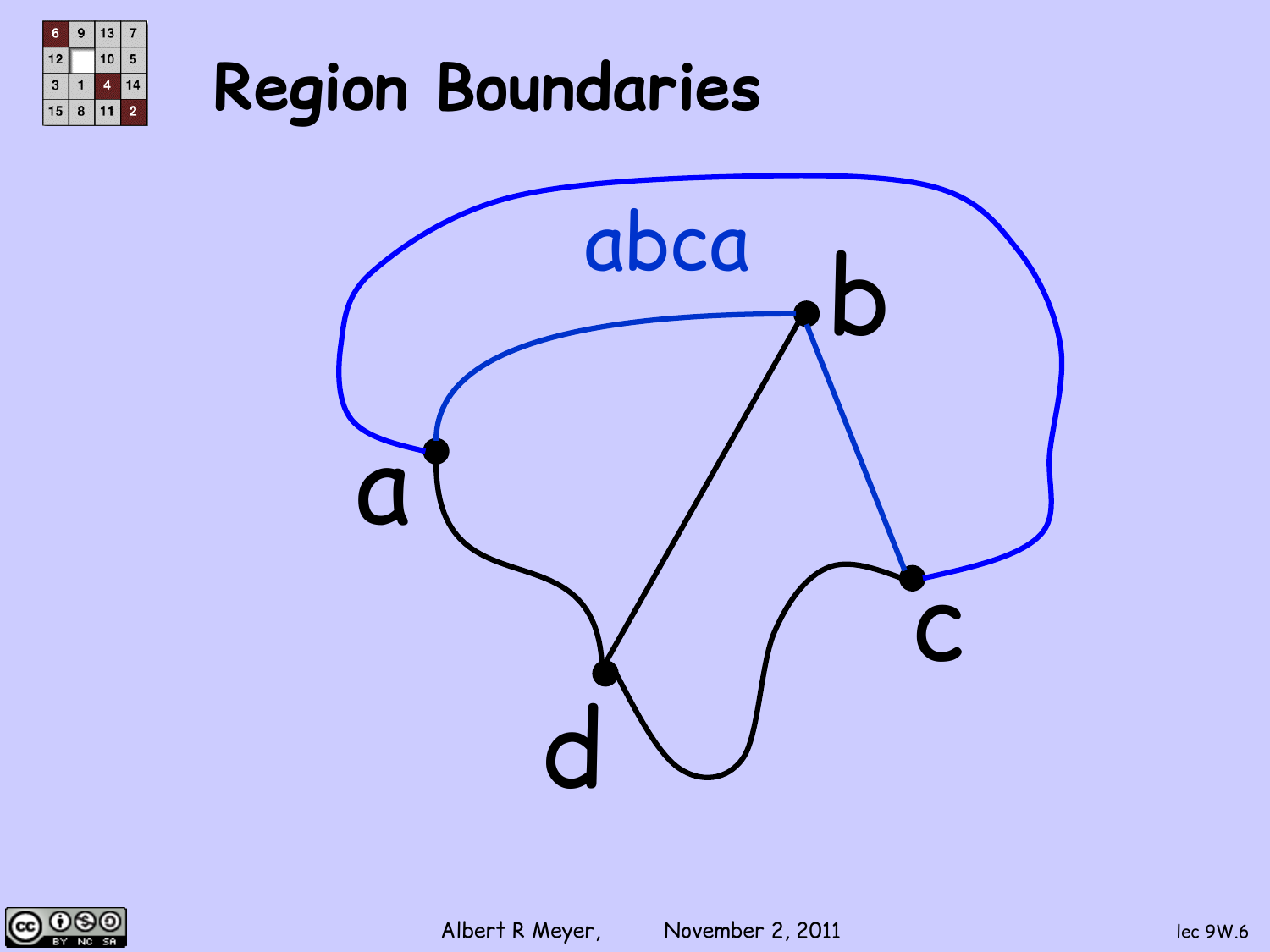

# Region Boundaries

abca
b

a

c

d
lec 9W.6